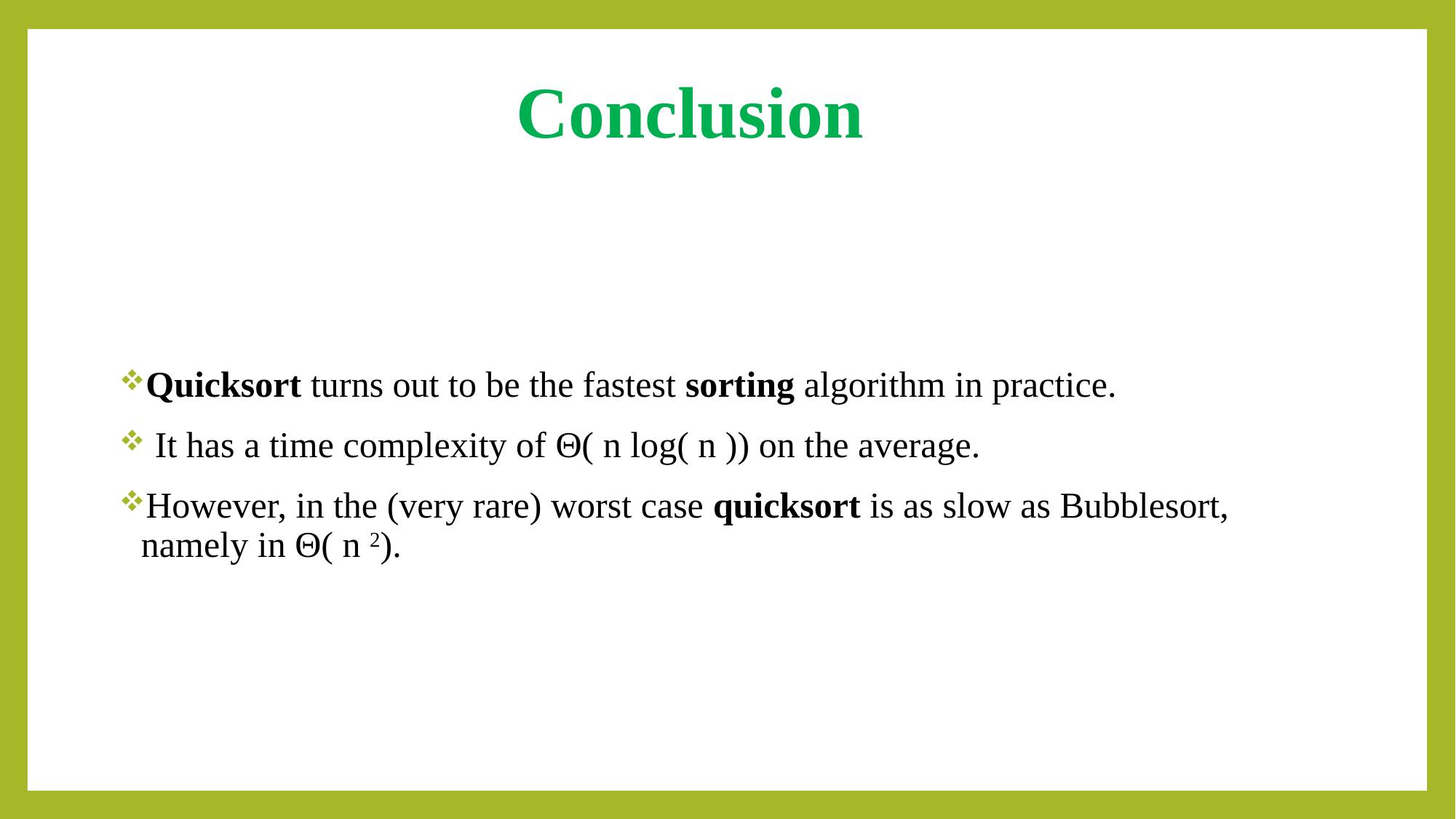

# Conclusion

Quicksort turns out to be the fastest sorting algorithm in practice.
 It has a time complexity of Θ( n log( n )) on the average.
However, in the (very rare) worst case quicksort is as slow as Bubblesort, namely in Θ( n 2).